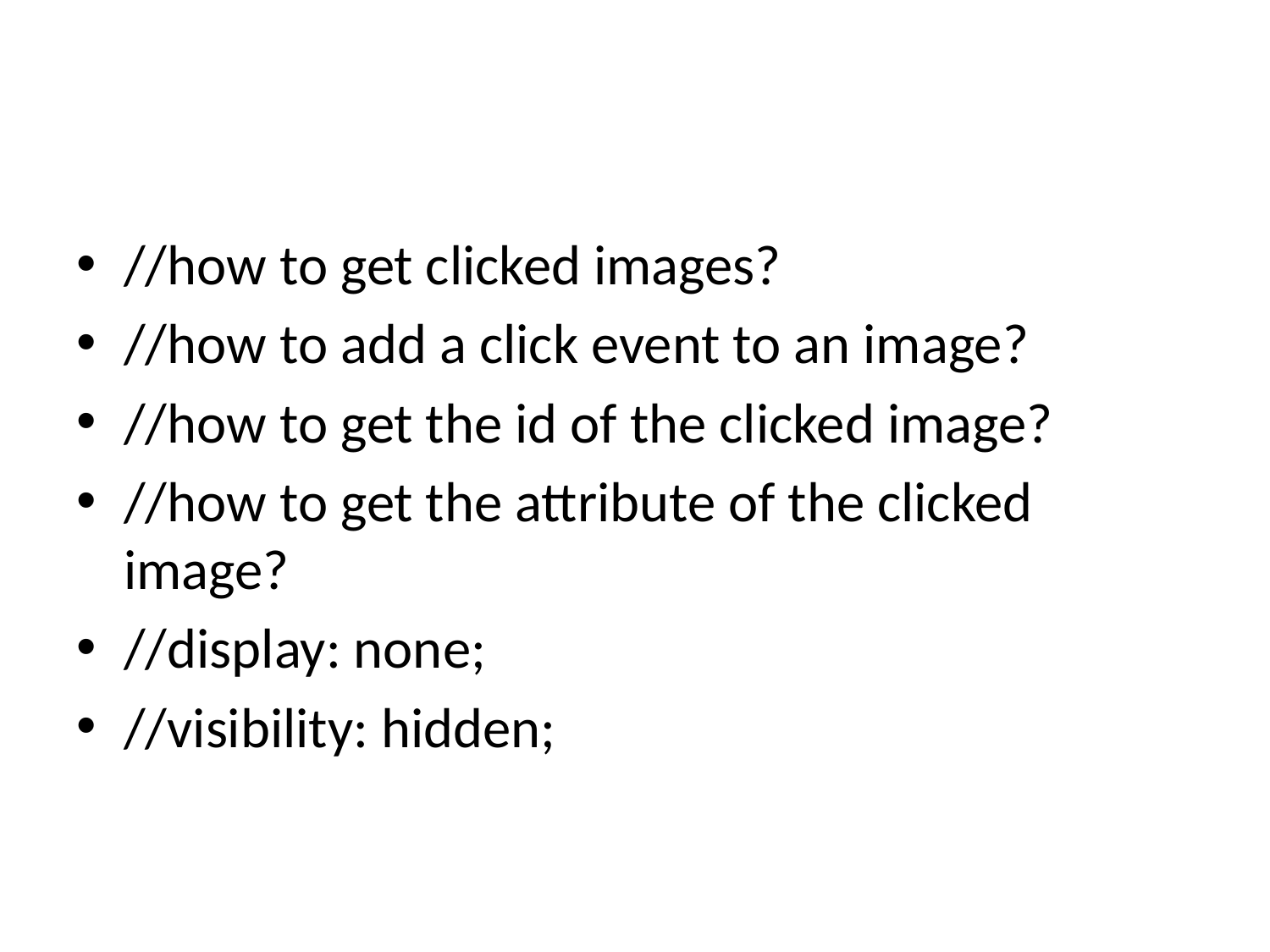

#
//how to get clicked images?
//how to add a click event to an image?
//how to get the id of the clicked image?
//how to get the attribute of the clicked image?
//display: none;
//visibility: hidden;